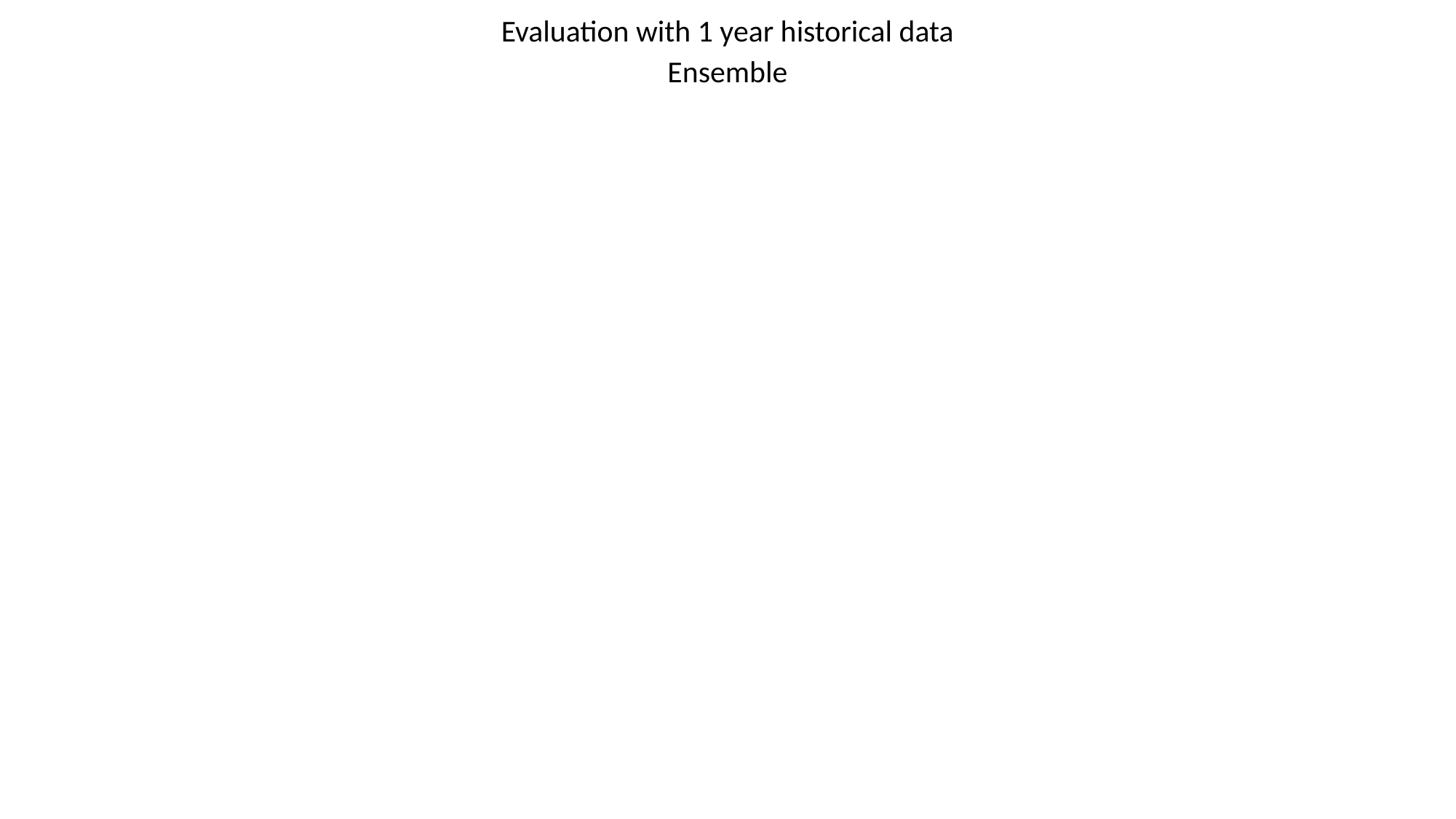

# Evaluation with 1 year historical data
Ensemble